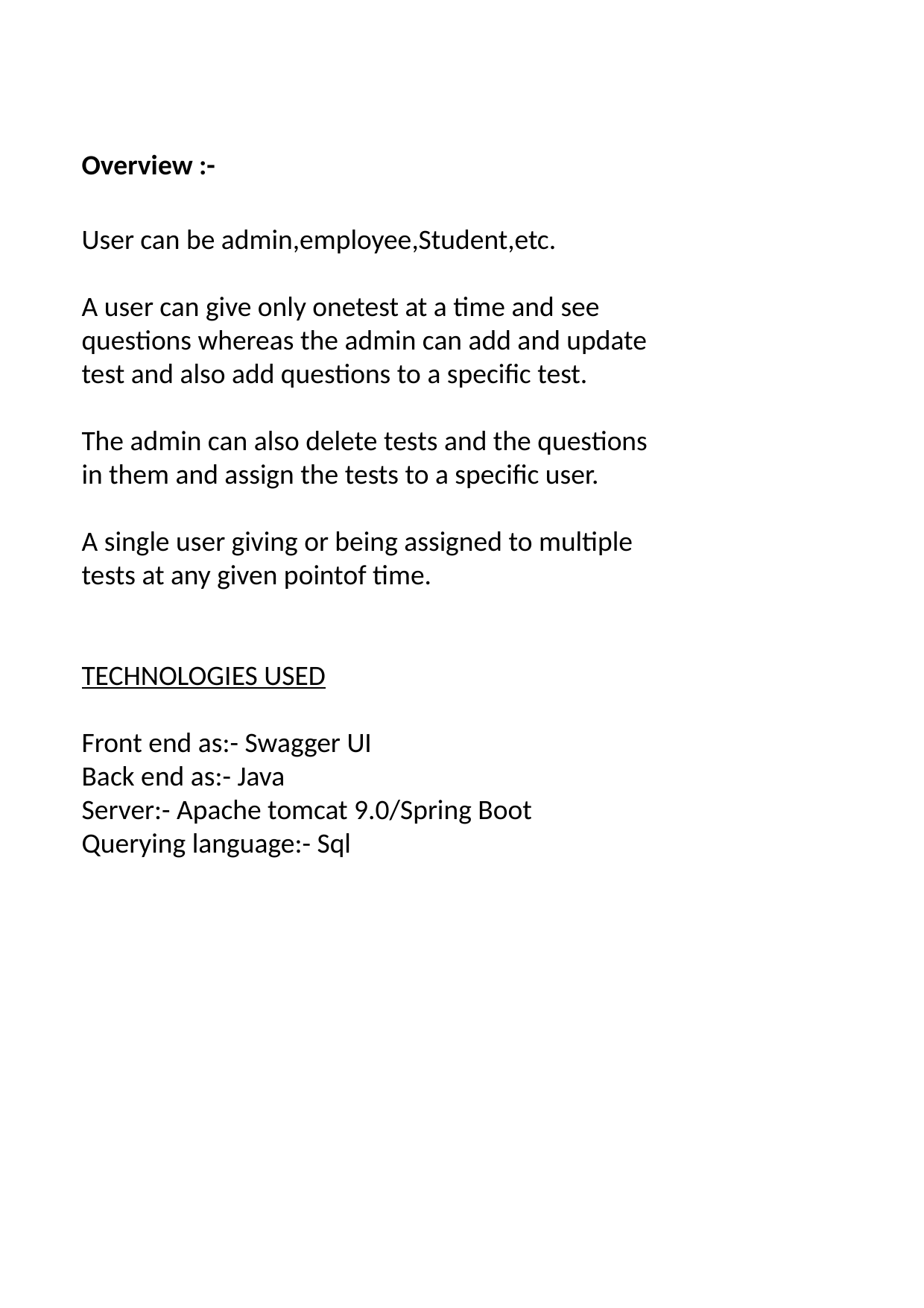

Overview :-
User can be admin,employee,Student,etc.

A user can give only onetest at a time and see questions whereas the admin can add and update test and also add questions to a specific test.

The admin can also delete tests and the questions in them and assign the tests to a specific user.

A single user giving or being assigned to multiple tests at any given pointof time.

TECHNOLOGIES USED

Front end as:- Swagger UI
Back end as:- Java
Server:- Apache tomcat 9.0/Spring Boot
Querying language:- Sql